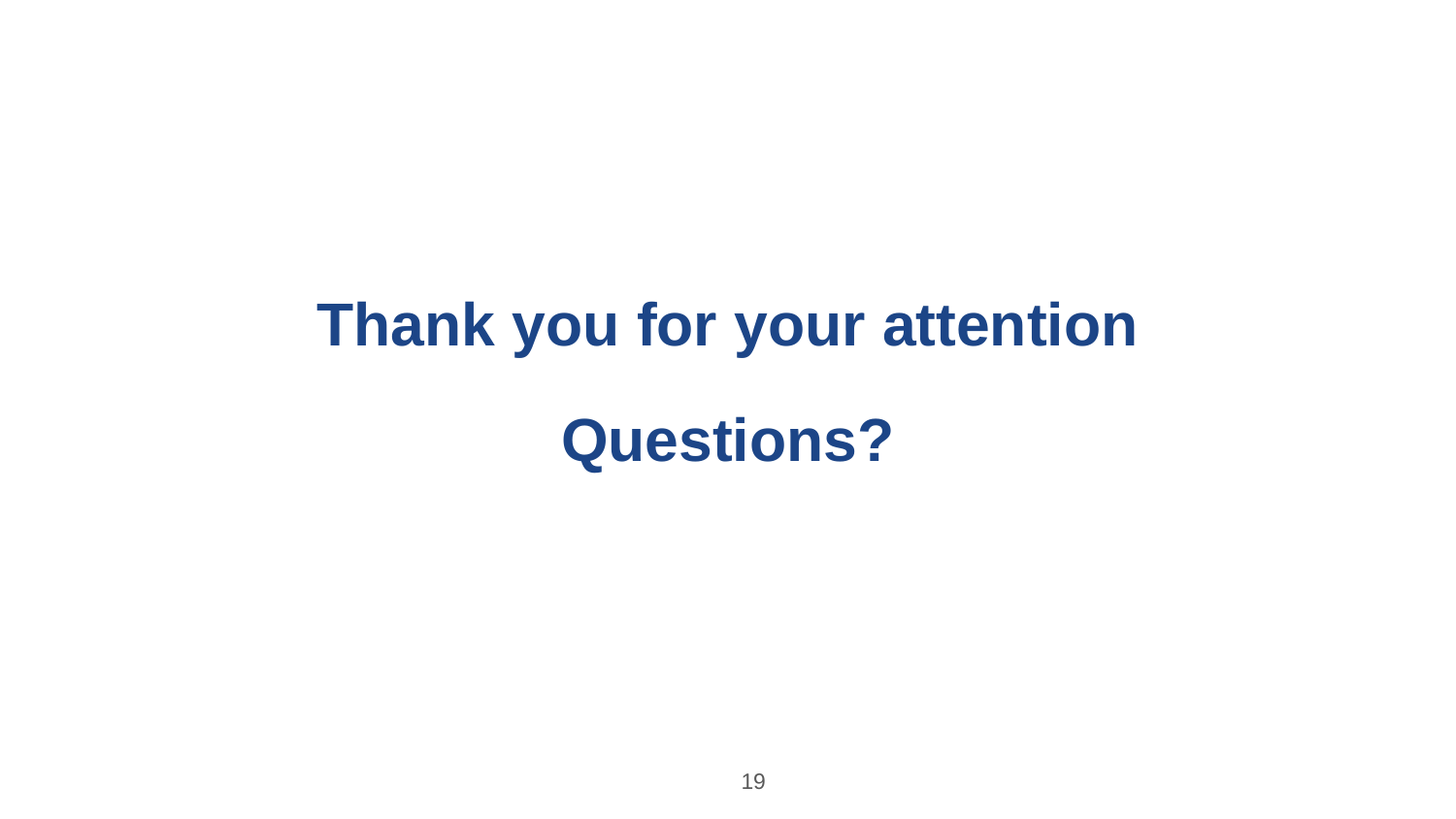

Thank you for your attention
Questions?
19